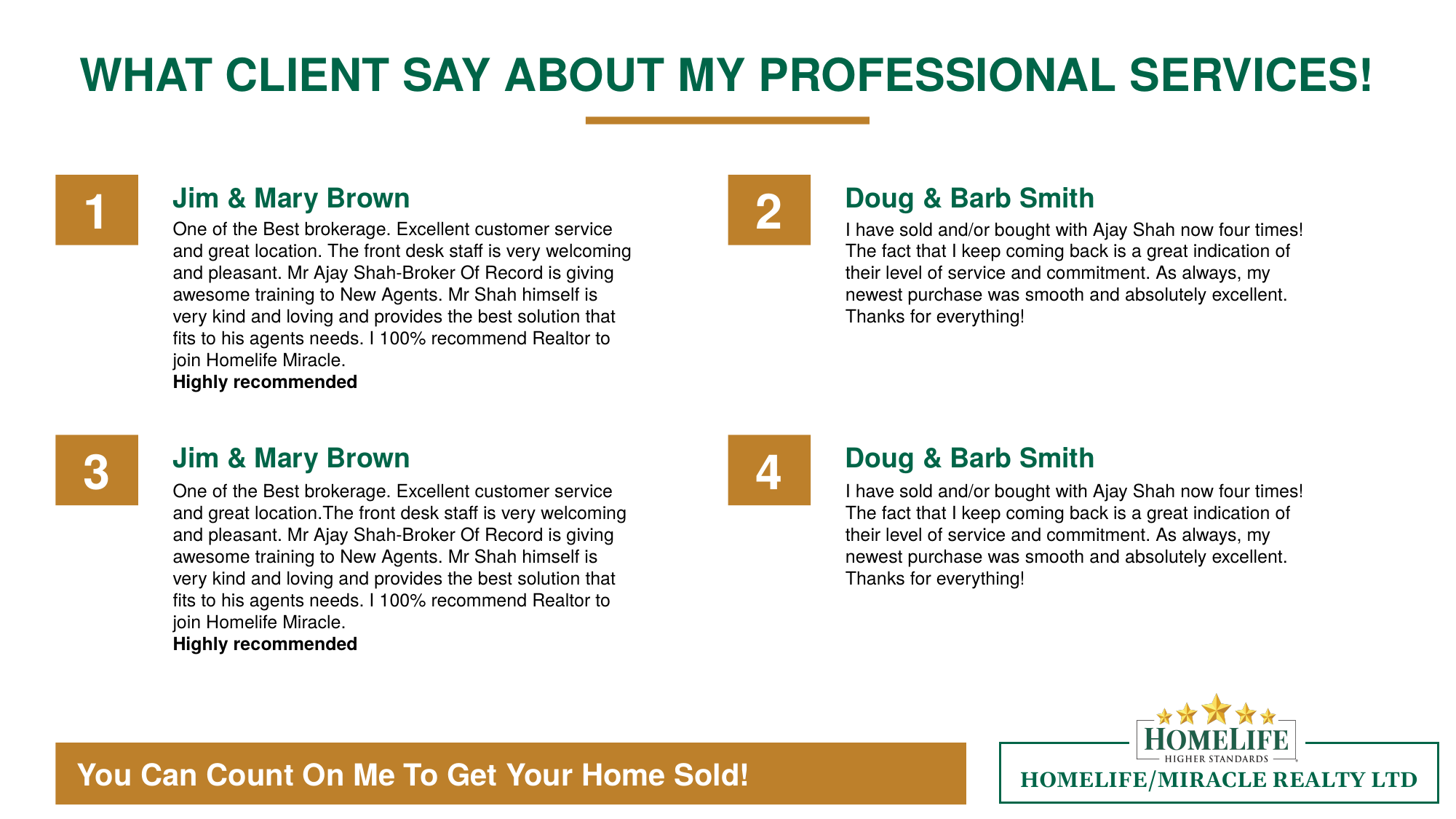

WHAT CLIENT SAY ABOUT MY PROFESSIONAL SERVICES!
1
Jim & Mary Brown
One of the Best brokerage. Excellent customer service and great location. The front desk staff is very welcoming and pleasant. Mr Ajay Shah-Broker Of Record is giving awesome training to New Agents. Mr Shah himself is very kind and loving and provides the best solution that fits to his agents needs. I 100% recommend Realtor to join Homelife Miracle.
Highly recommended
2
Doug & Barb Smith
I have sold and/or bought with Ajay Shah now four times! The fact that I keep coming back is a great indication of their level of service and commitment. As always, my newest purchase was smooth and absolutely excellent. Thanks for everything!
3
Jim & Mary Brown
One of the Best brokerage. Excellent customer service and great location.The front desk staff is very welcoming and pleasant. Mr Ajay Shah-Broker Of Record is giving awesome training to New Agents. Mr Shah himself is very kind and loving and provides the best solution that fits to his agents needs. I 100% recommend Realtor to join Homelife Miracle.
Highly recommended
4
Doug & Barb Smith
I have sold and/or bought with Ajay Shah now four times! The fact that I keep coming back is a great indication of their level of service and commitment. As always, my newest purchase was smooth and absolutely excellent. Thanks for everything!
You Can Count On Me To Get Your Home Sold!